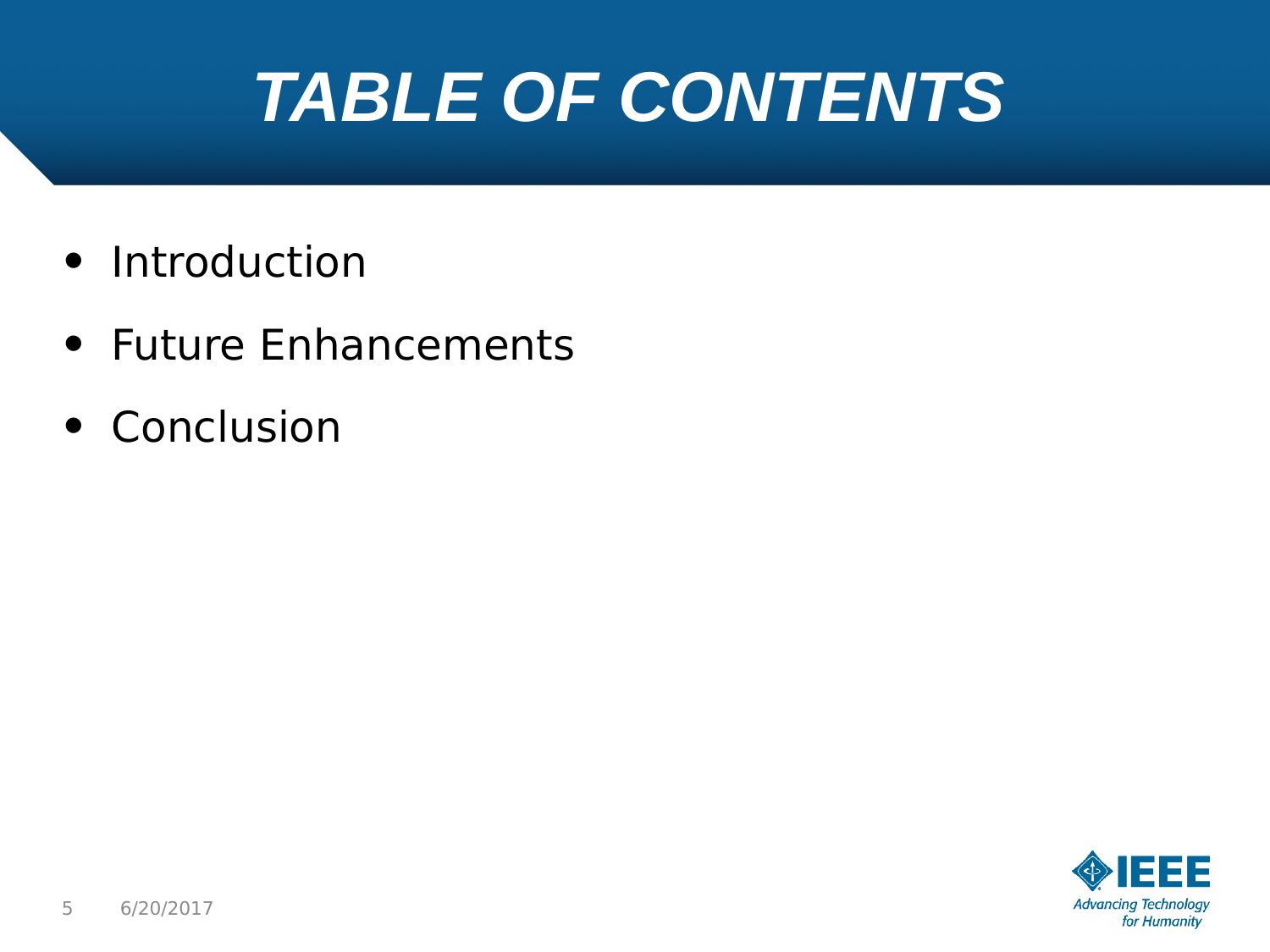

# TABLE OF CONTENTS
Introduction
Future Enhancements
Conclusion
5
6/20/2017